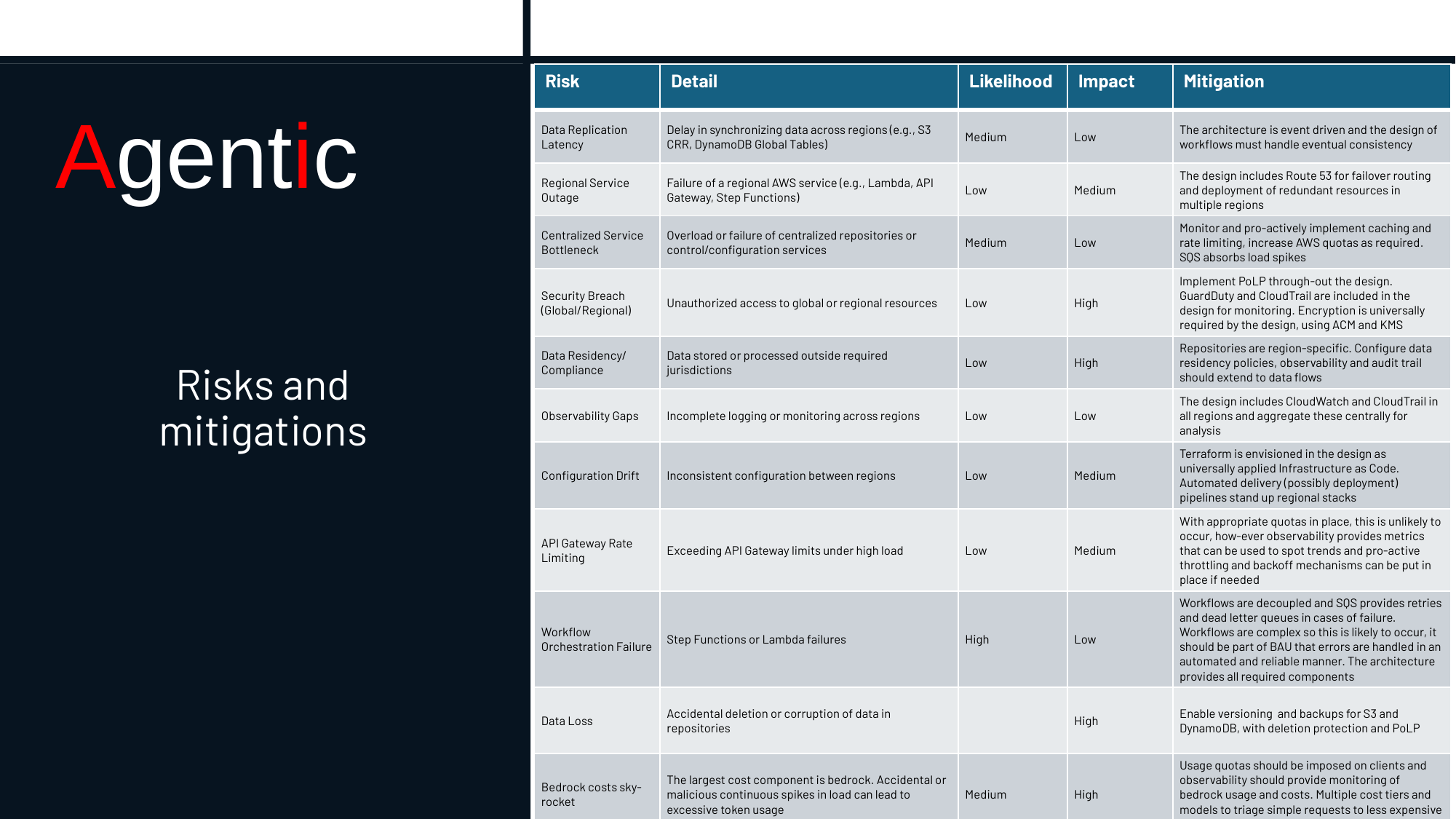

| Risk | Detail | Likelihood | Impact | Mitigation |
| --- | --- | --- | --- | --- |
| Data Replication Latency | Delay in synchronizing data across regions (e.g., S3 CRR, DynamoDB Global Tables) | Medium | Low | The architecture is event driven and the design of workflows must handle eventual consistency |
| Regional Service Outage | Failure of a regional AWS service (e.g., Lambda, API Gateway, Step Functions) | Low | Medium | The design includes Route 53 for failover routing and deployment of redundant resources in multiple regions |
| Centralized Service Bottleneck | Overload or failure of centralized repositories or control/configuration services | Medium | Low | Monitor and pro-actively implement caching and rate limiting, increase AWS quotas as required. SQS absorbs load spikes |
| Security Breach (Global/Regional) | Unauthorized access to global or regional resources | Low | High | Implement PoLP through-out the design. GuardDuty and CloudTrail are included in the design for monitoring. Encryption is universally required by the design, using ACM and KMS |
| Data Residency/ Compliance | Data stored or processed outside required jurisdictions | Low | High | Repositories are region-specific. Configure data residency policies, observability and audit trail should extend to data flows |
| Observability Gaps | Incomplete logging or monitoring across regions | Low | Low | The design includes CloudWatch and CloudTrail in all regions and aggregate these centrally for analysis |
| Configuration Drift | Inconsistent configuration between regions | Low | Medium | Terraform is envisioned in the design as universally applied Infrastructure as Code. Automated delivery (possibly deployment) pipelines stand up regional stacks |
| API Gateway Rate Limiting | Exceeding API Gateway limits under high load | Low | Medium | With appropriate quotas in place, this is unlikely to occur, how-ever observability provides metrics that can be used to spot trends and pro-active throttling and backoff mechanisms can be put in place if needed |
| Workflow Orchestration Failure | Step Functions or Lambda failures | High | Low | Workflows are decoupled and SQS provides retries and dead letter queues in cases of failure. Workflows are complex so this is likely to occur, it should be part of BAU that errors are handled in an automated and reliable manner. The architecture provides all required components |
| Data Loss | Accidental deletion or corruption of data in repositories |  | High | Enable versioning and backups for S3 and DynamoDB, with deletion protection and PoLP |
| Bedrock costs sky-rocket | The largest cost component is bedrock. Accidental or malicious continuous spikes in load can lead to excessive token usage | Medium | High | Usage quotas should be imposed on clients and observability should provide monitoring of bedrock usage and costs. Multiple cost tiers and models to triage simple requests to less expensive models. |
Agentic
# Risks and mitigations